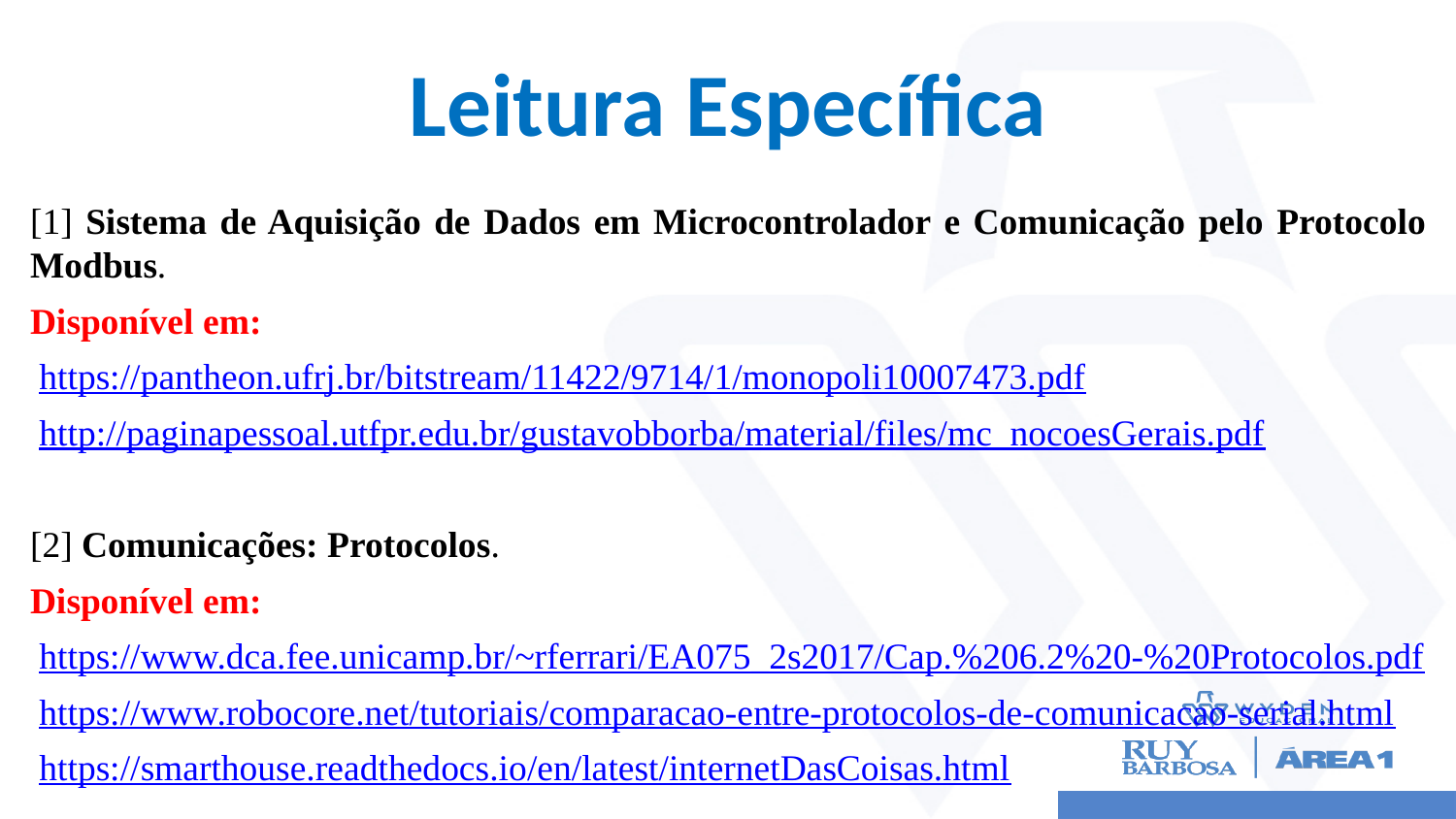

# Leitura Específica
[1] Sistema de Aquisição de Dados em Microcontrolador e Comunicação pelo Protocolo Modbus.
Disponível em:
 https://pantheon.ufrj.br/bitstream/11422/9714/1/monopoli10007473.pdf
 http://paginapessoal.utfpr.edu.br/gustavobborba/material/files/mc_nocoesGerais.pdf

[2] Comunicações: Protocolos.
Disponível em:
 https://www.dca.fee.unicamp.br/~rferrari/EA075_2s2017/Cap.%206.2%20-%20Protocolos.pdf
 https://www.robocore.net/tutoriais/comparacao-entre-protocolos-de-comunicacao-serial.html
 https://smarthouse.readthedocs.io/en/latest/internetDasCoisas.html